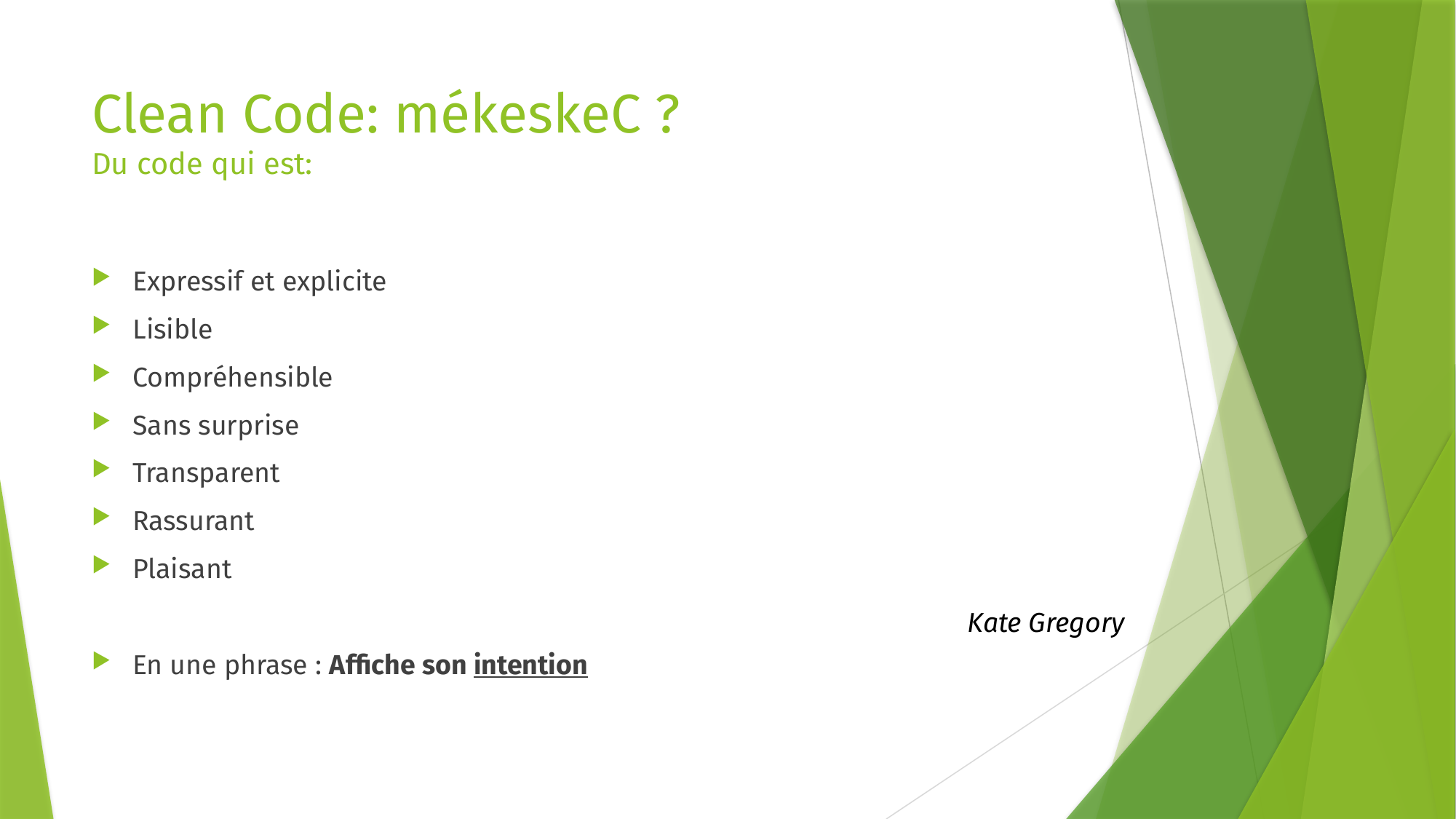

# Clean Code: mékeskeC ? Du code qui est:
Expressif et explicite
Lisible
Compréhensible
Sans surprise
Transparent
Rassurant
Plaisant

En une phrase : Affiche son intention
Kate Gregory